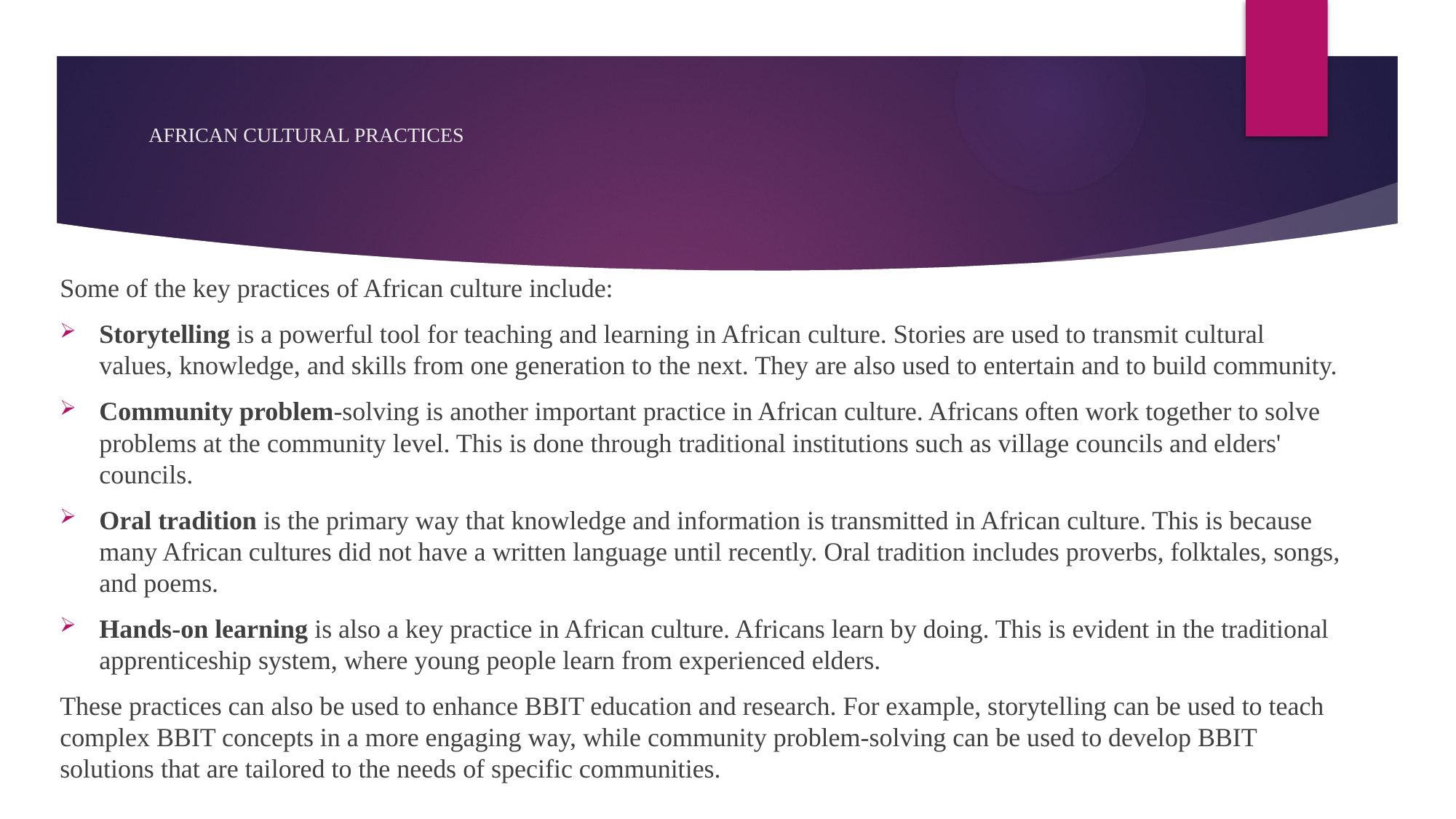

# AFRICAN CULTURAL PRACTICES
Some of the key practices of African culture include:
Storytelling is a powerful tool for teaching and learning in African culture. Stories are used to transmit cultural values, knowledge, and skills from one generation to the next. They are also used to entertain and to build community.
Community problem-solving is another important practice in African culture. Africans often work together to solve problems at the community level. This is done through traditional institutions such as village councils and elders' councils.
Oral tradition is the primary way that knowledge and information is transmitted in African culture. This is because many African cultures did not have a written language until recently. Oral tradition includes proverbs, folktales, songs, and poems.
Hands-on learning is also a key practice in African culture. Africans learn by doing. This is evident in the traditional apprenticeship system, where young people learn from experienced elders.
These practices can also be used to enhance BBIT education and research. For example, storytelling can be used to teach complex BBIT concepts in a more engaging way, while community problem-solving can be used to develop BBIT solutions that are tailored to the needs of specific communities.